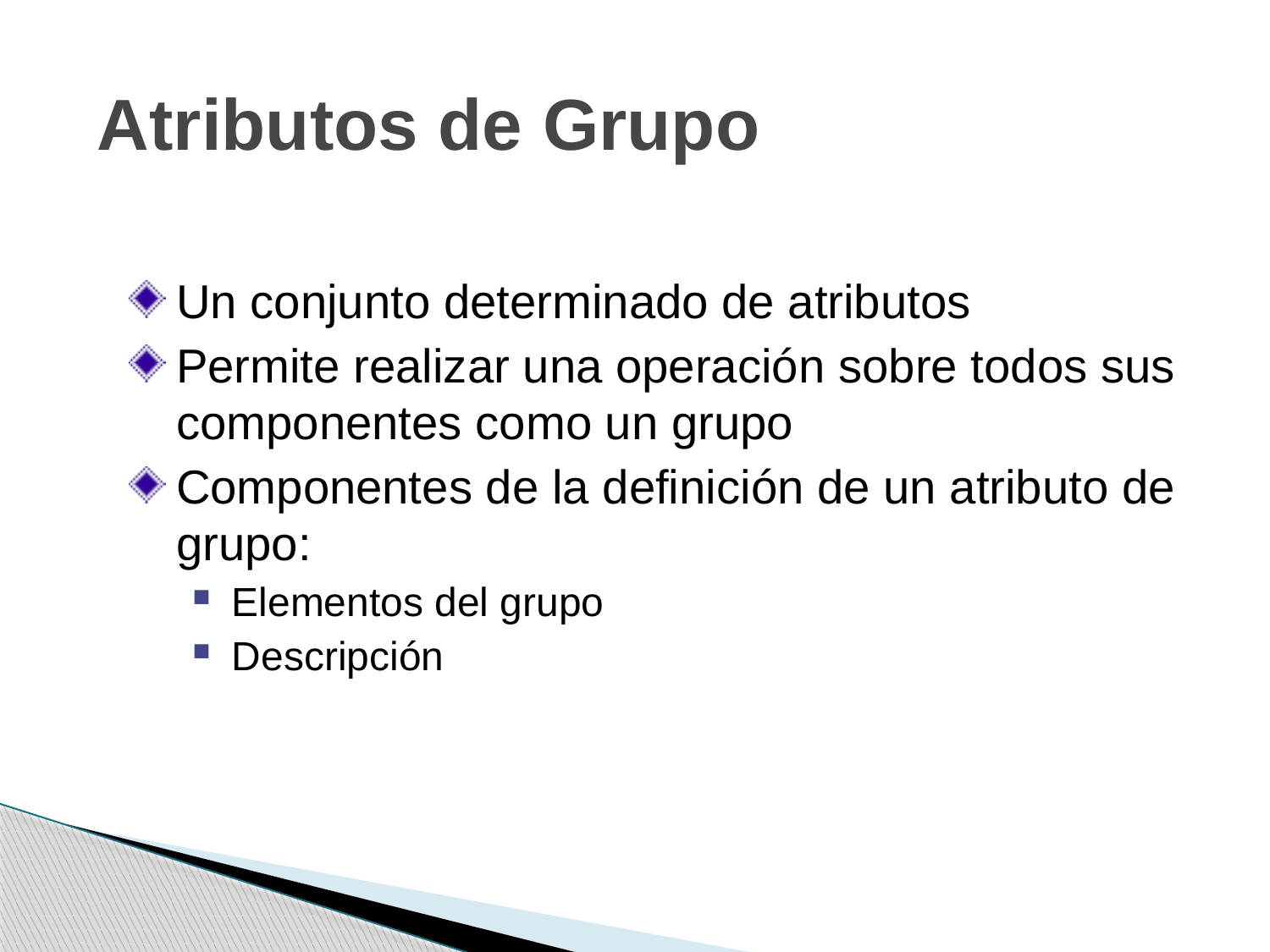

# Atributos de Grupo
Un conjunto determinado de atributos
Permite realizar una operación sobre todos sus componentes como un grupo
Componentes de la definición de un atributo de grupo:
Elementos del grupo
Descripción